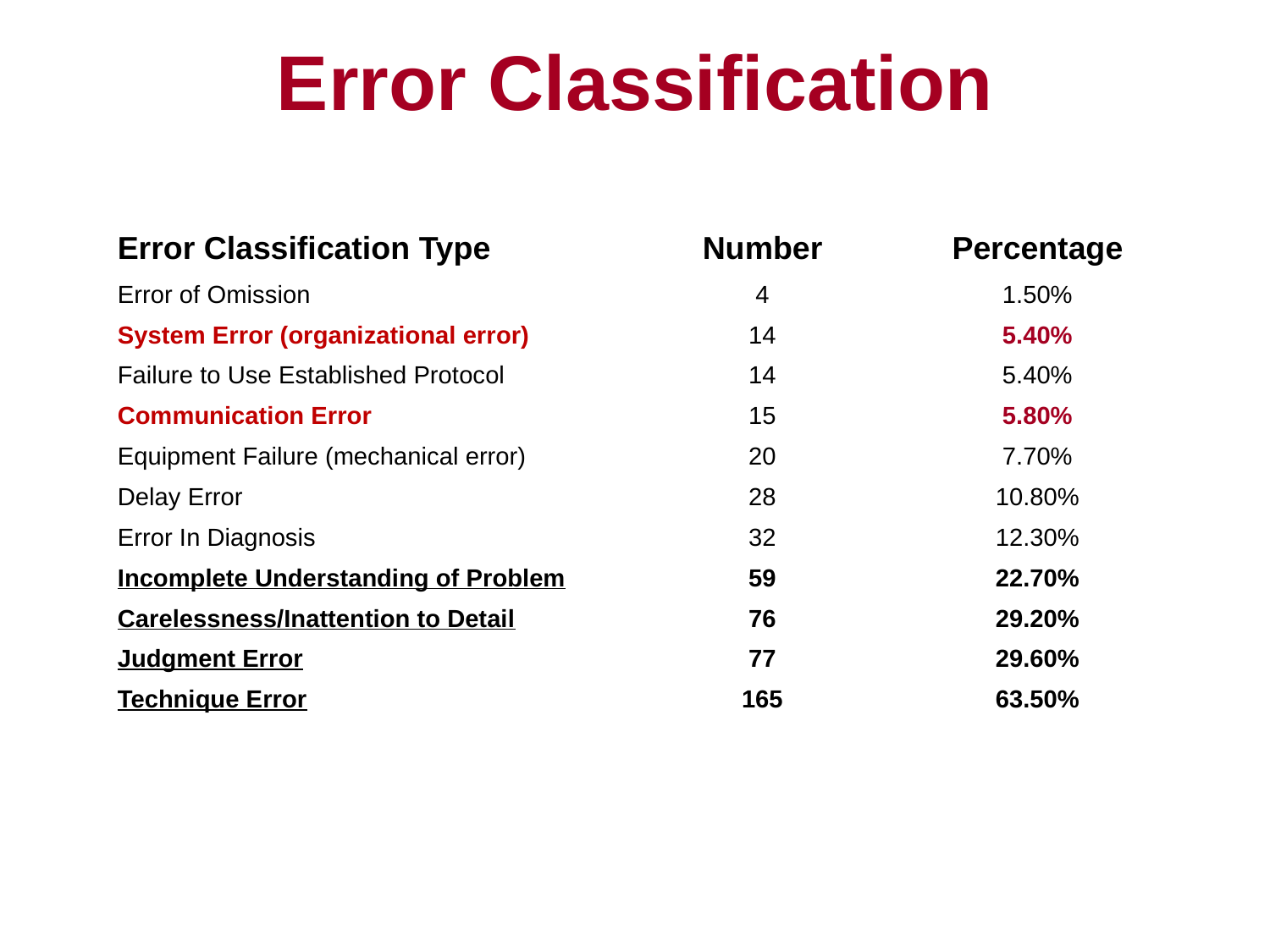

# Error Classification
| Error Classification Type | Number | Percentage |
| --- | --- | --- |
| Error of Omission | 4 | 1.50% |
| System Error (organizational error) | 14 | 5.40% |
| Failure to Use Established Protocol | 14 | 5.40% |
| Communication Error | 15 | 5.80% |
| Equipment Failure (mechanical error) | 20 | 7.70% |
| Delay Error | 28 | 10.80% |
| Error In Diagnosis | 32 | 12.30% |
| Incomplete Understanding of Problem | 59 | 22.70% |
| Carelessness/Inattention to Detail | 76 | 29.20% |
| Judgment Error | 77 | 29.60% |
| Technique Error | 165 | 63.50% |